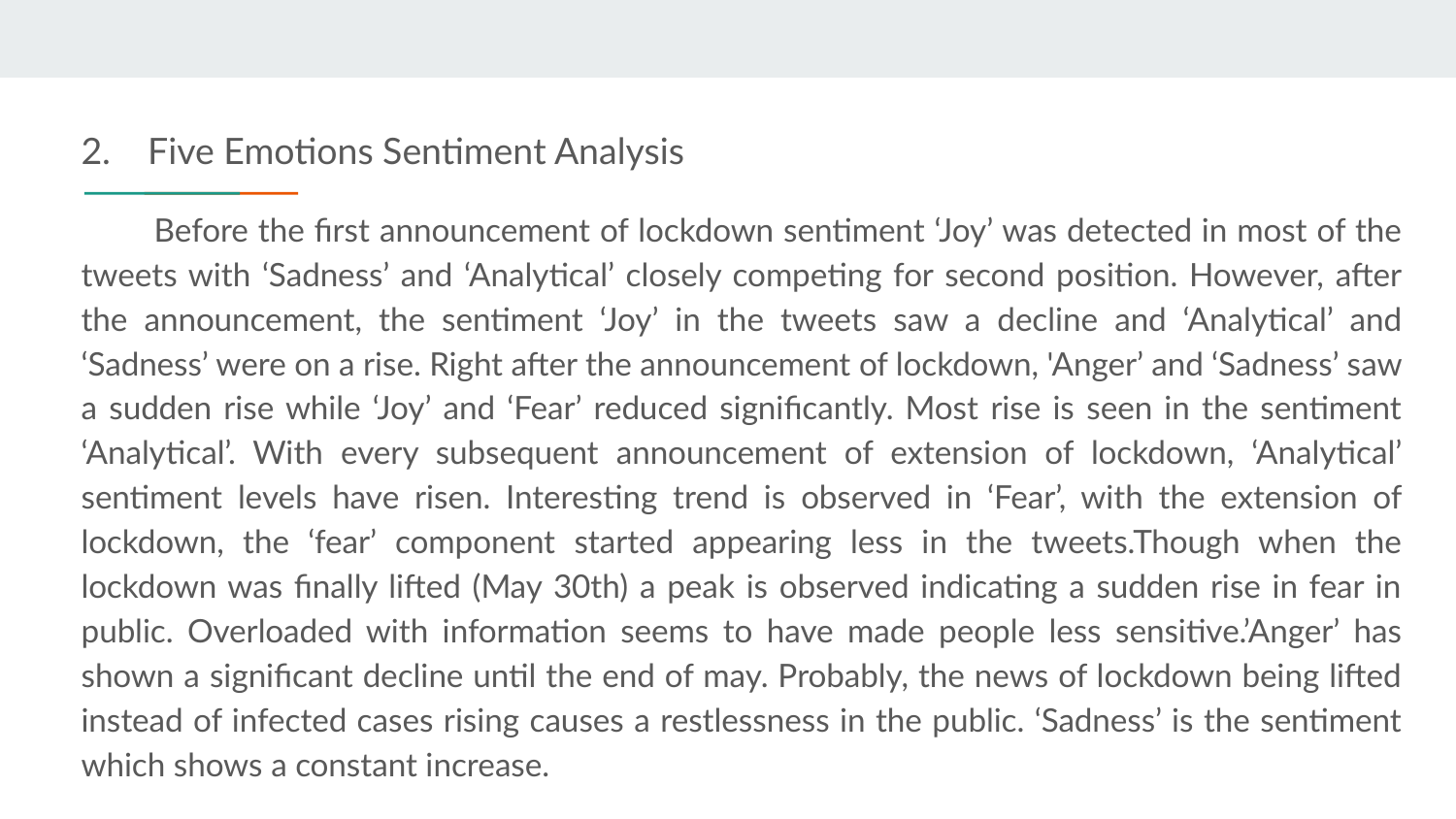

2.    Five Emotions Sentiment Analysis
Before the first announcement of lockdown sentiment ‘Joy’ was detected in most of the tweets with ‘Sadness’ and ‘Analytical’ closely competing for second position. However, after the announcement, the sentiment ‘Joy’ in the tweets saw a decline and ‘Analytical’ and ‘Sadness’ were on a rise. Right after the announcement of lockdown, 'Anger’ and ‘Sadness’ saw a sudden rise while ‘Joy’ and ‘Fear’ reduced significantly. Most rise is seen in the sentiment ‘Analytical’. With every subsequent announcement of extension of lockdown, ‘Analytical’ sentiment levels have risen. Interesting trend is observed in ‘Fear’, with the extension of lockdown, the ‘fear’ component started appearing less in the tweets.Though when the lockdown was finally lifted (May 30th) a peak is observed indicating a sudden rise in fear in public. Overloaded with information seems to have made people less sensitive.’Anger’ has shown a significant decline until the end of may. Probably, the news of lockdown being lifted instead of infected cases rising causes a restlessness in the public. ‘Sadness’ is the sentiment which shows a constant increase.

#